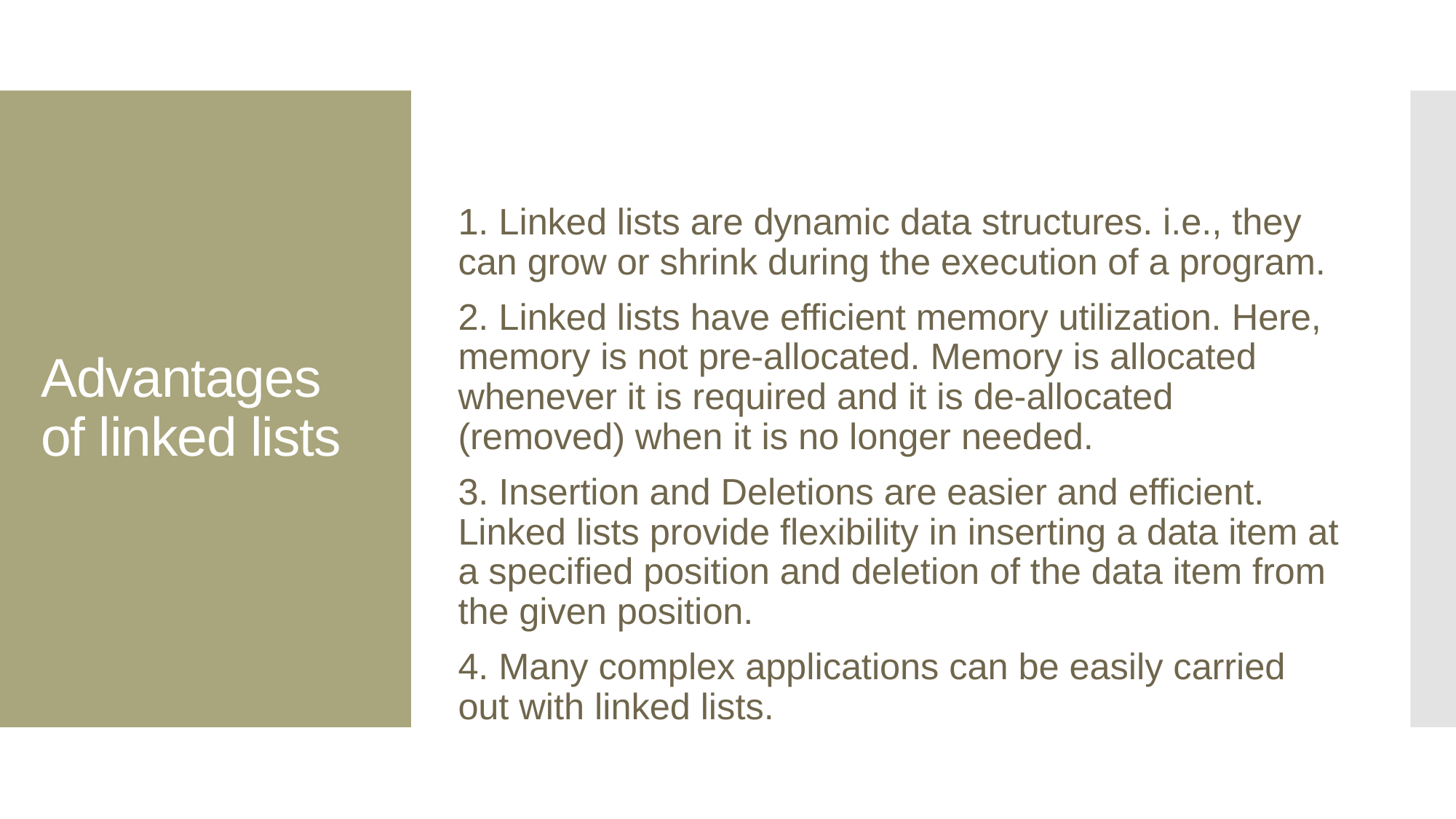

# Advantages of linked lists
1. Linked lists are dynamic data structures. i.e., they can grow or shrink during the execution of a program.
2. Linked lists have efficient memory utilization. Here, memory is not pre-allocated. Memory is allocated whenever it is required and it is de-allocated (removed) when it is no longer needed.
3. Insertion and Deletions are easier and efficient. Linked lists provide flexibility in inserting a data item at a specified position and deletion of the data item from the given position.
4. Many complex applications can be easily carried out with linked lists.